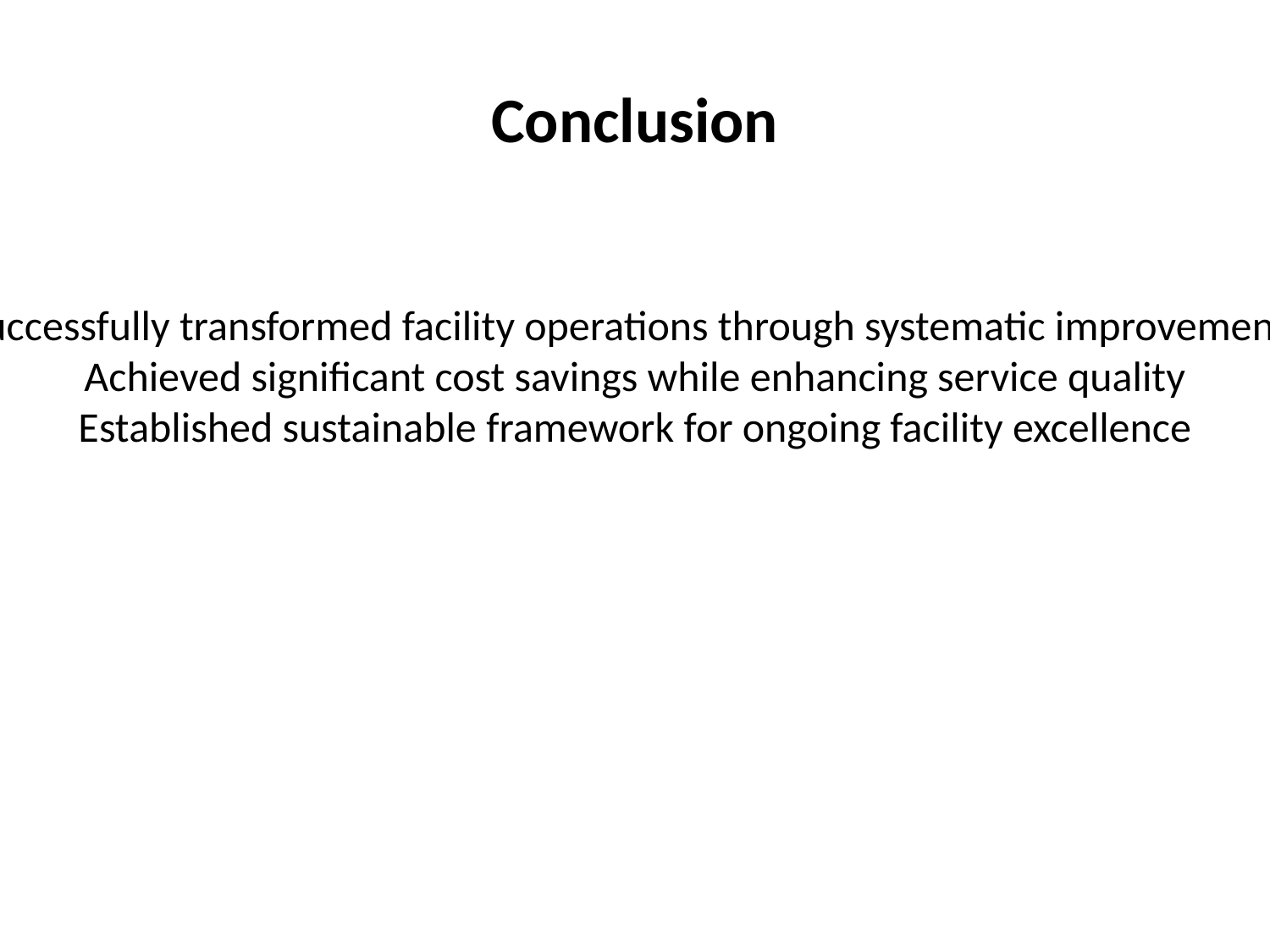

# Conclusion

Successfully transformed facility operations through systematic improvements
Achieved significant cost savings while enhancing service quality
Established sustainable framework for ongoing facility excellence